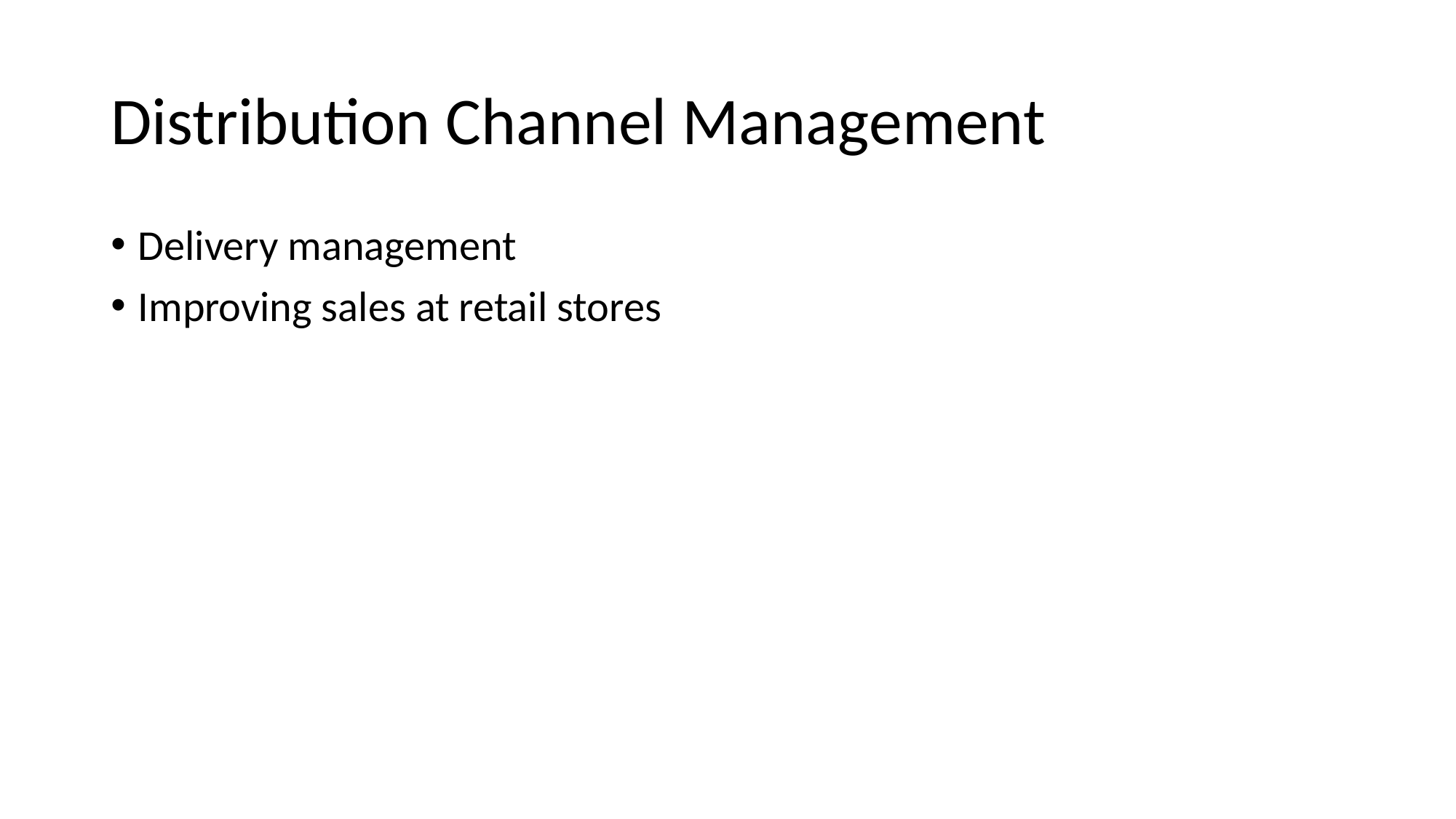

# Distribution Channel Management
Delivery management
Improving sales at retail stores